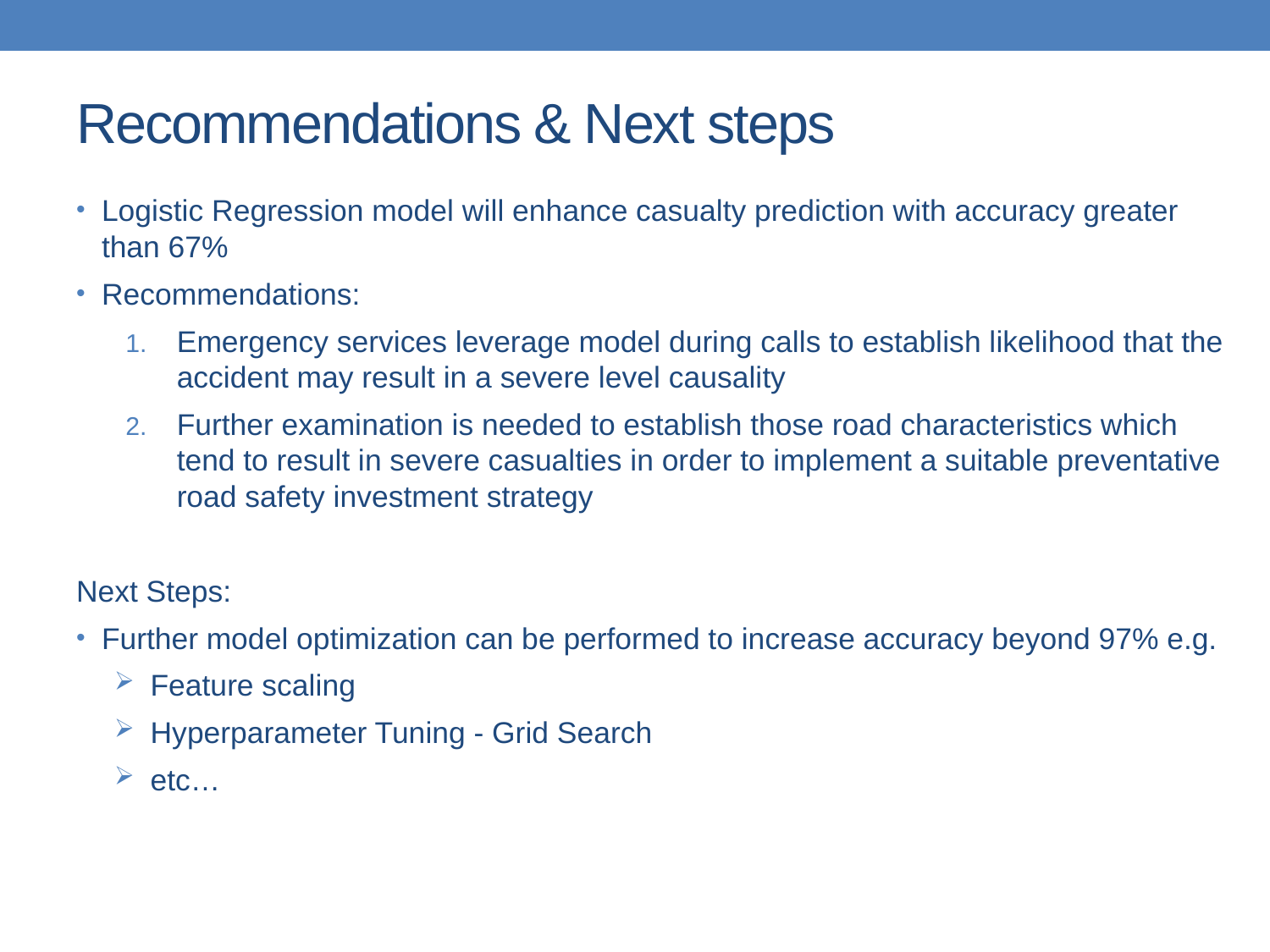

# Recommendations & Next steps
Logistic Regression model will enhance casualty prediction with accuracy greater than 67%
Recommendations:
Emergency services leverage model during calls to establish likelihood that the accident may result in a severe level causality
Further examination is needed to establish those road characteristics which tend to result in severe casualties in order to implement a suitable preventative road safety investment strategy

Next Steps:
Further model optimization can be performed to increase accuracy beyond 97% e.g.
Feature scaling
Hyperparameter Tuning - Grid Search
etc…